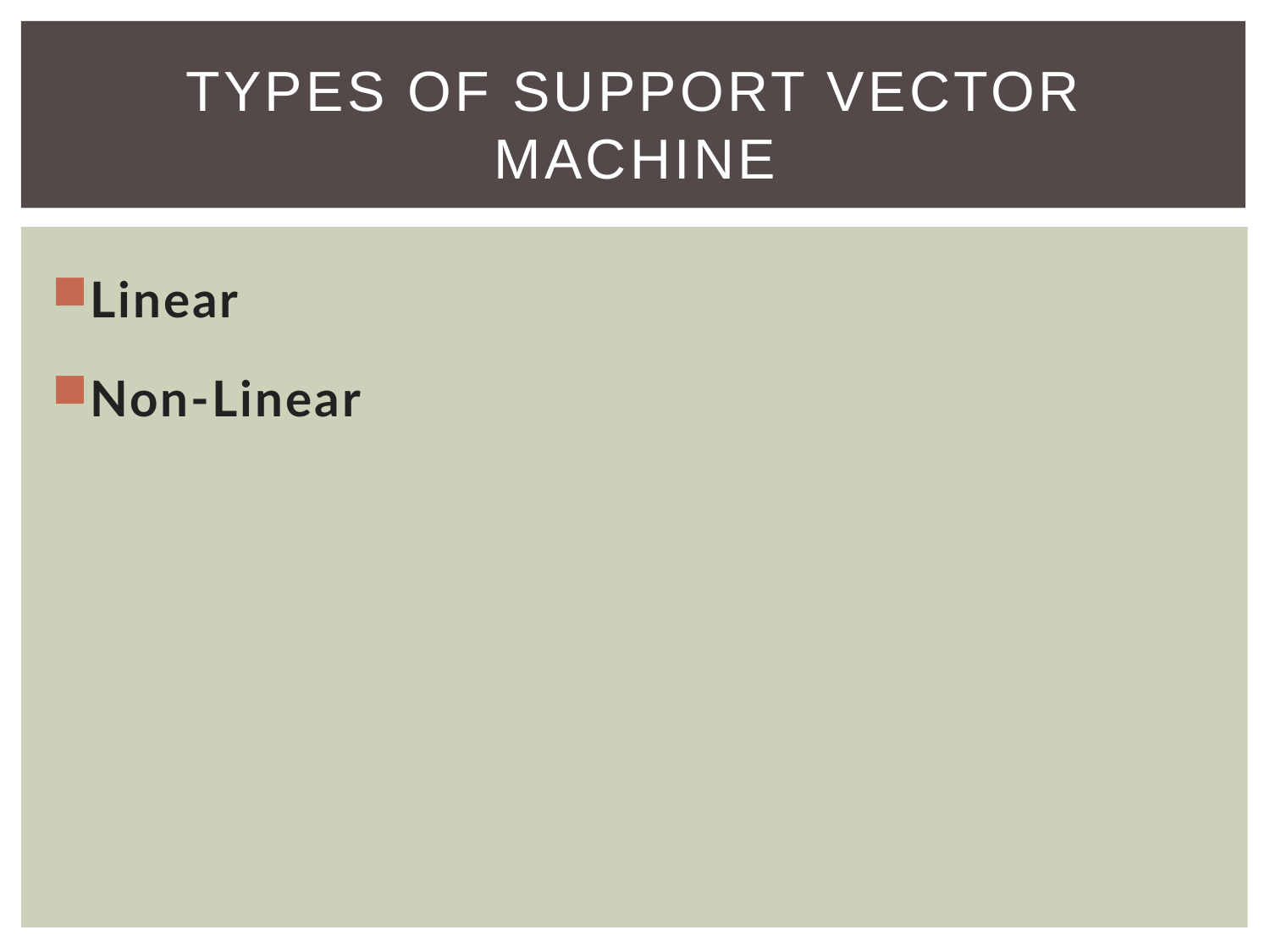

# Types of Support Vector Machine
Linear
Non-Linear